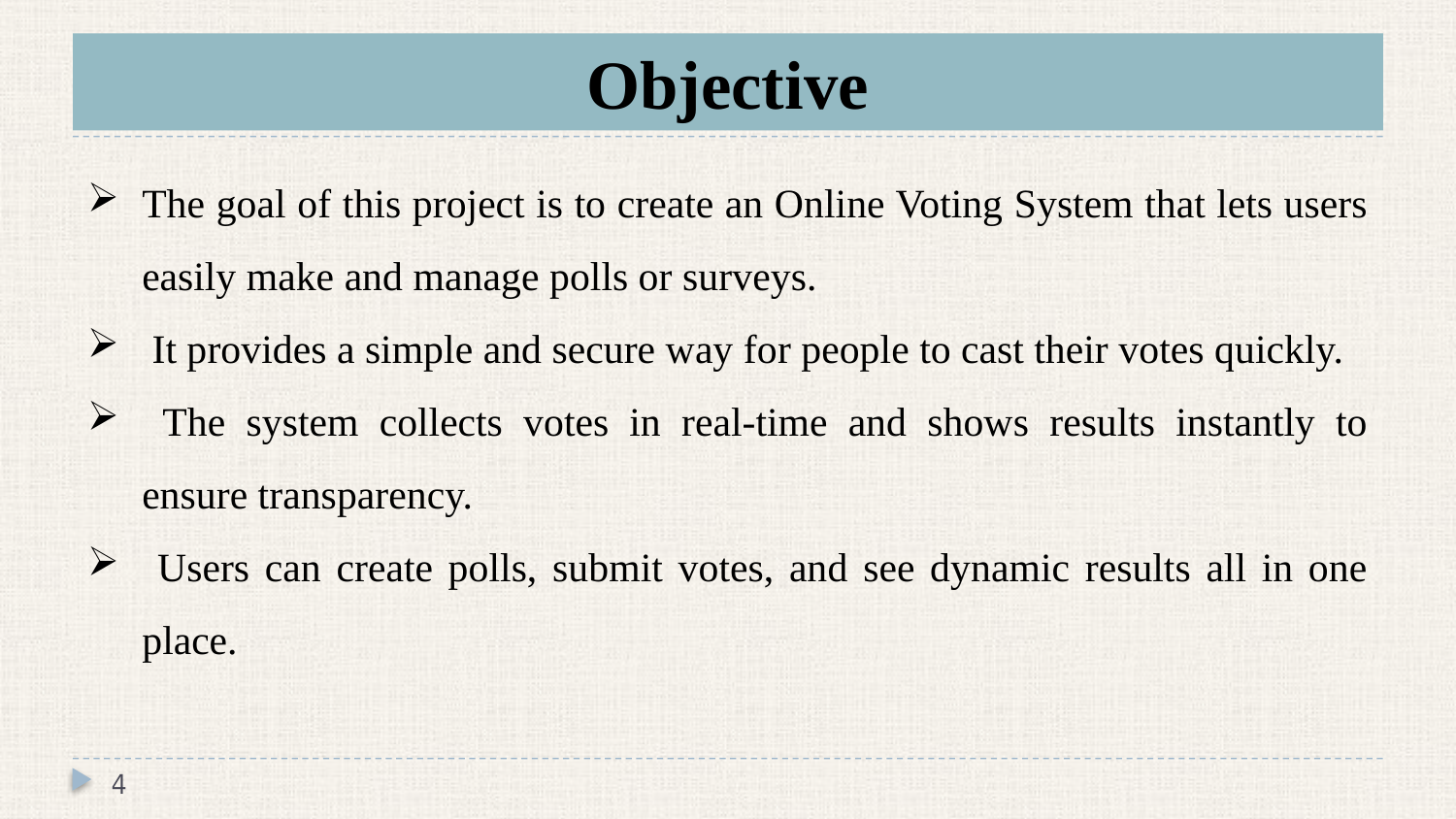

# Objective
The goal of this project is to create an Online Voting System that lets users easily make and manage polls or surveys.
 It provides a simple and secure way for people to cast their votes quickly.
 The system collects votes in real-time and shows results instantly to ensure transparency.
 Users can create polls, submit votes, and see dynamic results all in one place.

4